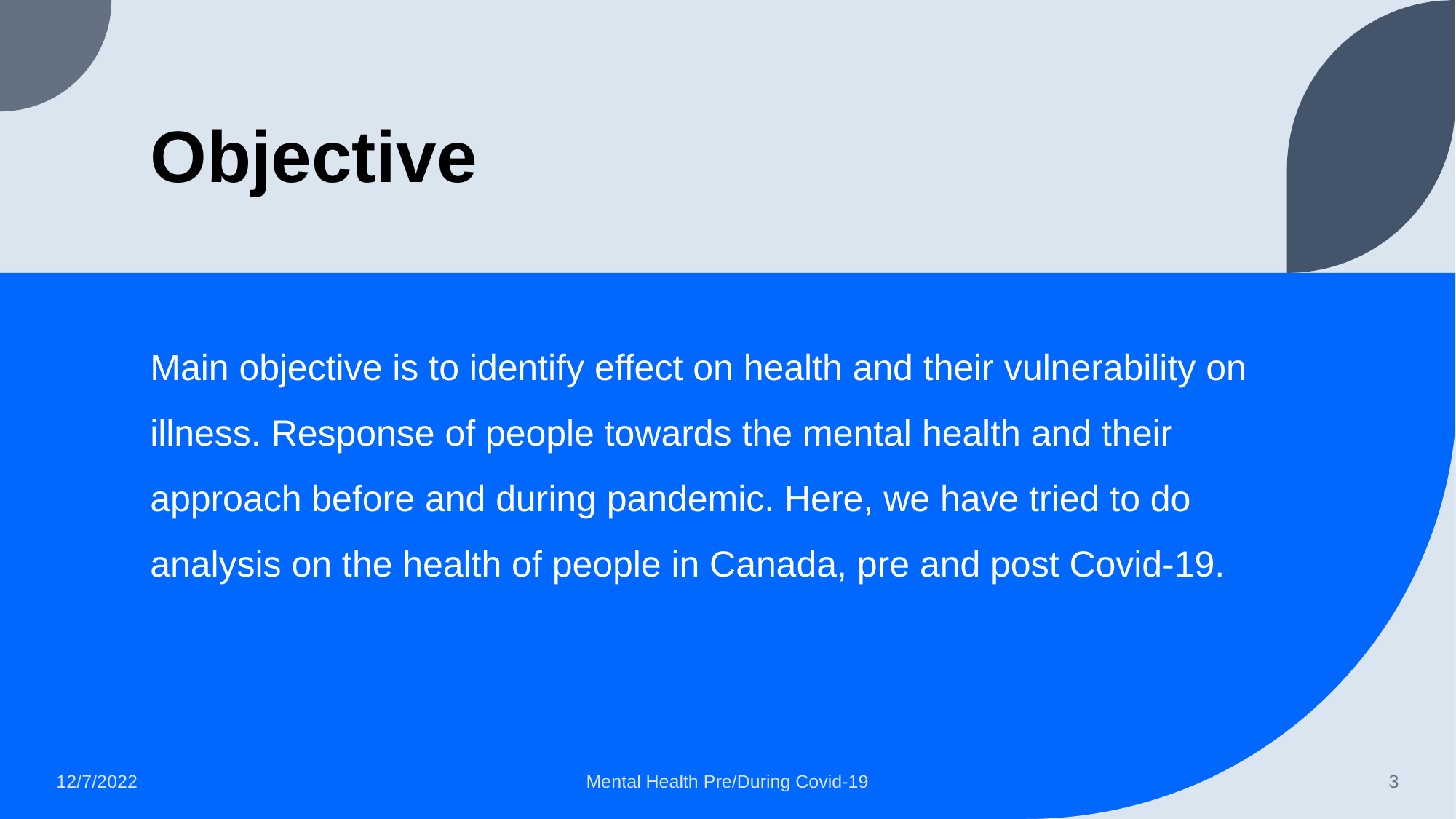

# Objective
Main objective is to identify effect on health and their vulnerability on illness. Response of people towards the mental health and their approach before and during pandemic. Here, we have tried to do analysis on the health of people in Canada, pre and post Covid-19.
12/7/2022
Mental Health Pre/During Covid-19
3